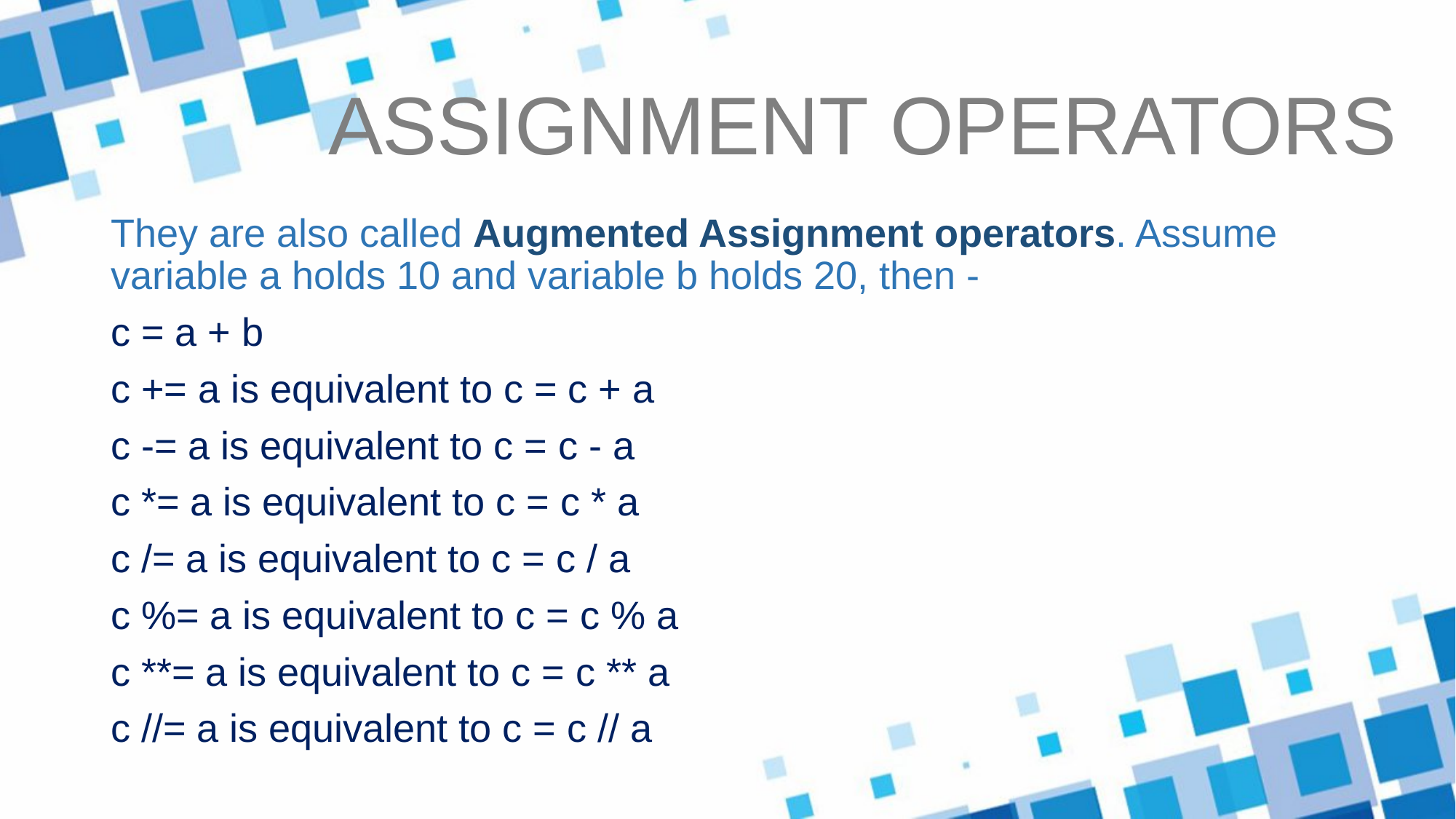

ASSIGNMENT OPERATORS
They are also called Augmented Assignment operators. Assume variable a holds 10 and variable b holds 20, then -
c = a + b
c += a is equivalent to c = c + a
c -= a is equivalent to c = c - a
c *= a is equivalent to c = c * a
c /= a is equivalent to c = c / a
c %= a is equivalent to c = c % a
c **= a is equivalent to c = c ** a
c //= a is equivalent to c = c // a